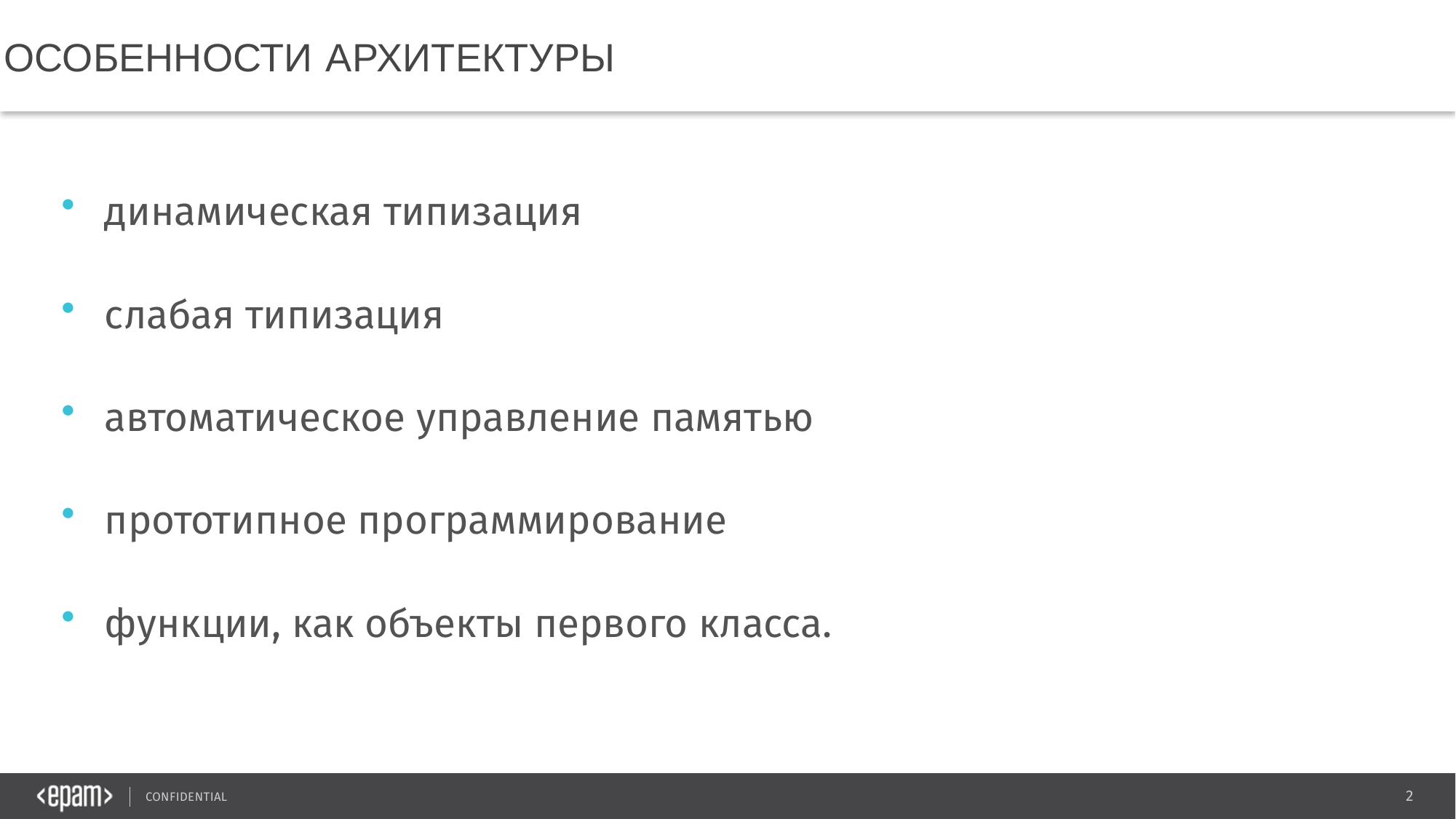

особенности архитектуры
	динамическая типизация
	слабая типизация
	автоматическое управление памятью
	прототипное программирование
	функции, как объекты первого класса.
2